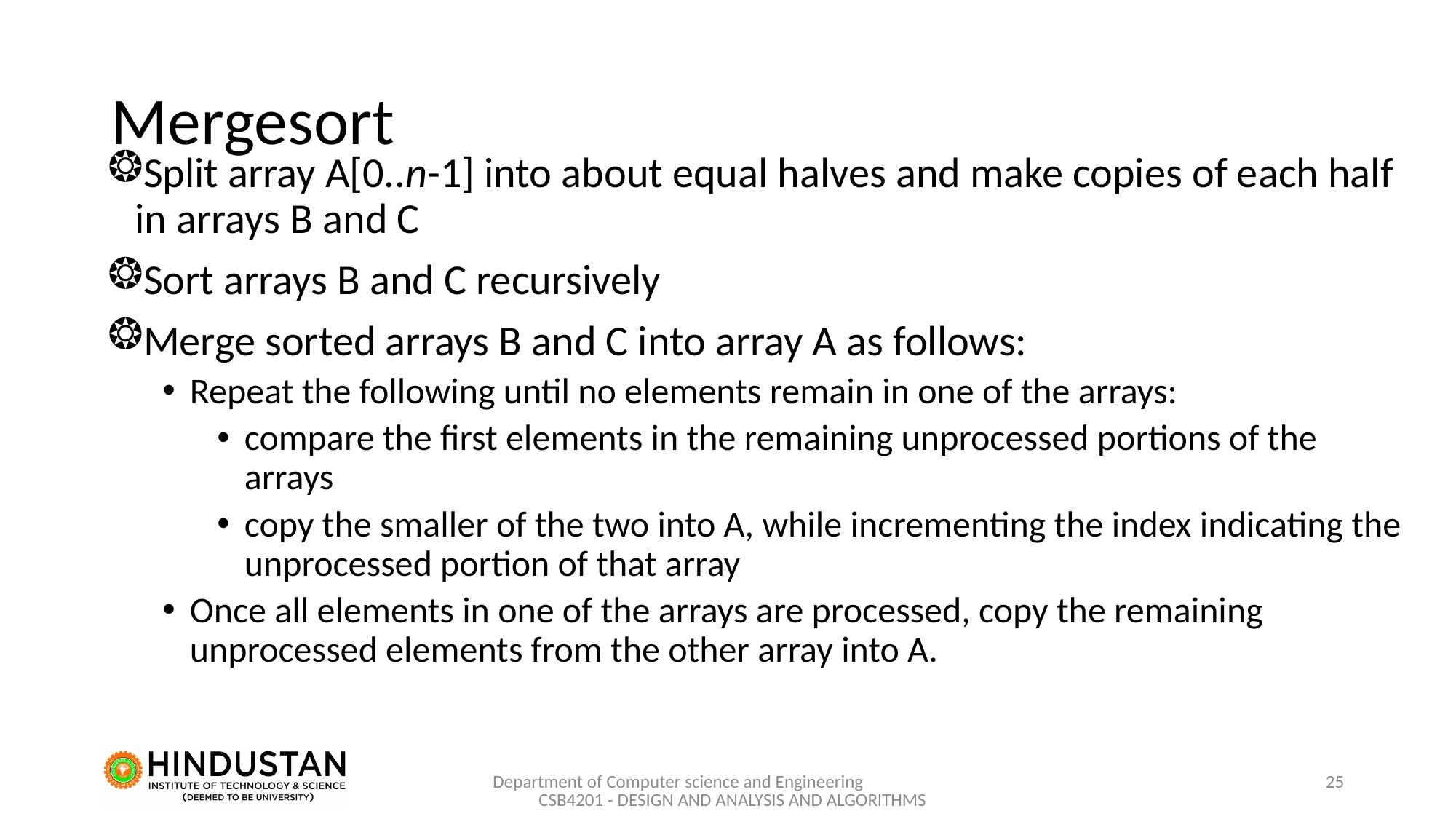

# Mergesort
Split array A[0..n-1] into about equal halves and make copies of each half  in arrays B and C
Sort arrays B and C recursively
Merge sorted arrays B and C into array A as follows:
Repeat the following until no elements remain in one of the arrays:
compare the first elements in the remaining unprocessed portions of the arrays
copy the smaller of the two into A, while incrementing the index indicating the unprocessed portion of that array
Once all elements in one of the arrays are processed, copy the remaining unprocessed elements from the other array into A.

Department of Computer science and Engineering                                  CSB4201 - DESIGN AND ANALYSIS AND ALGORITHMS
25